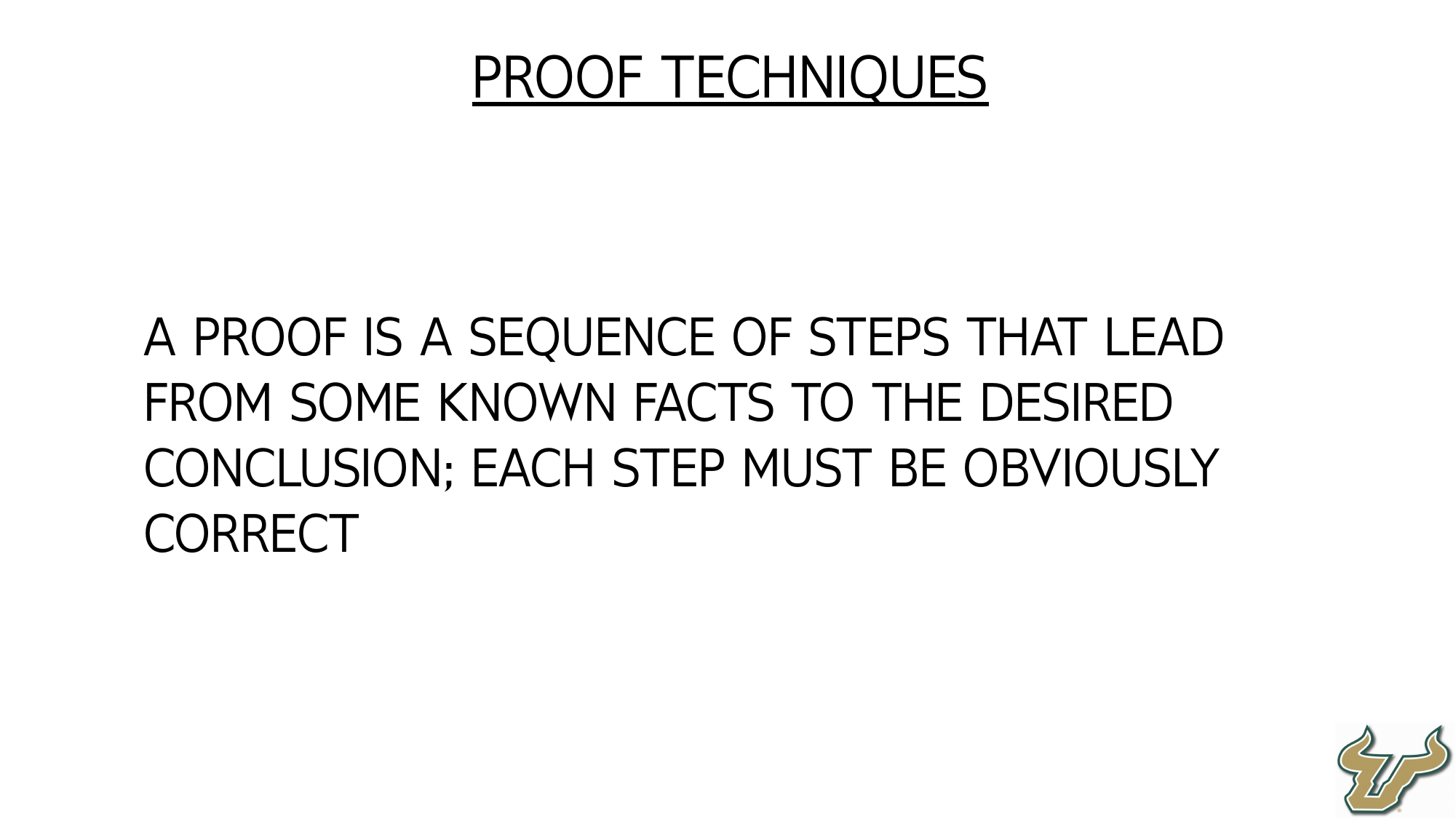

Proof techniques
A proof is a sequence of steps that lead from some known facts to the desired conclusion; each step must be obviously correct